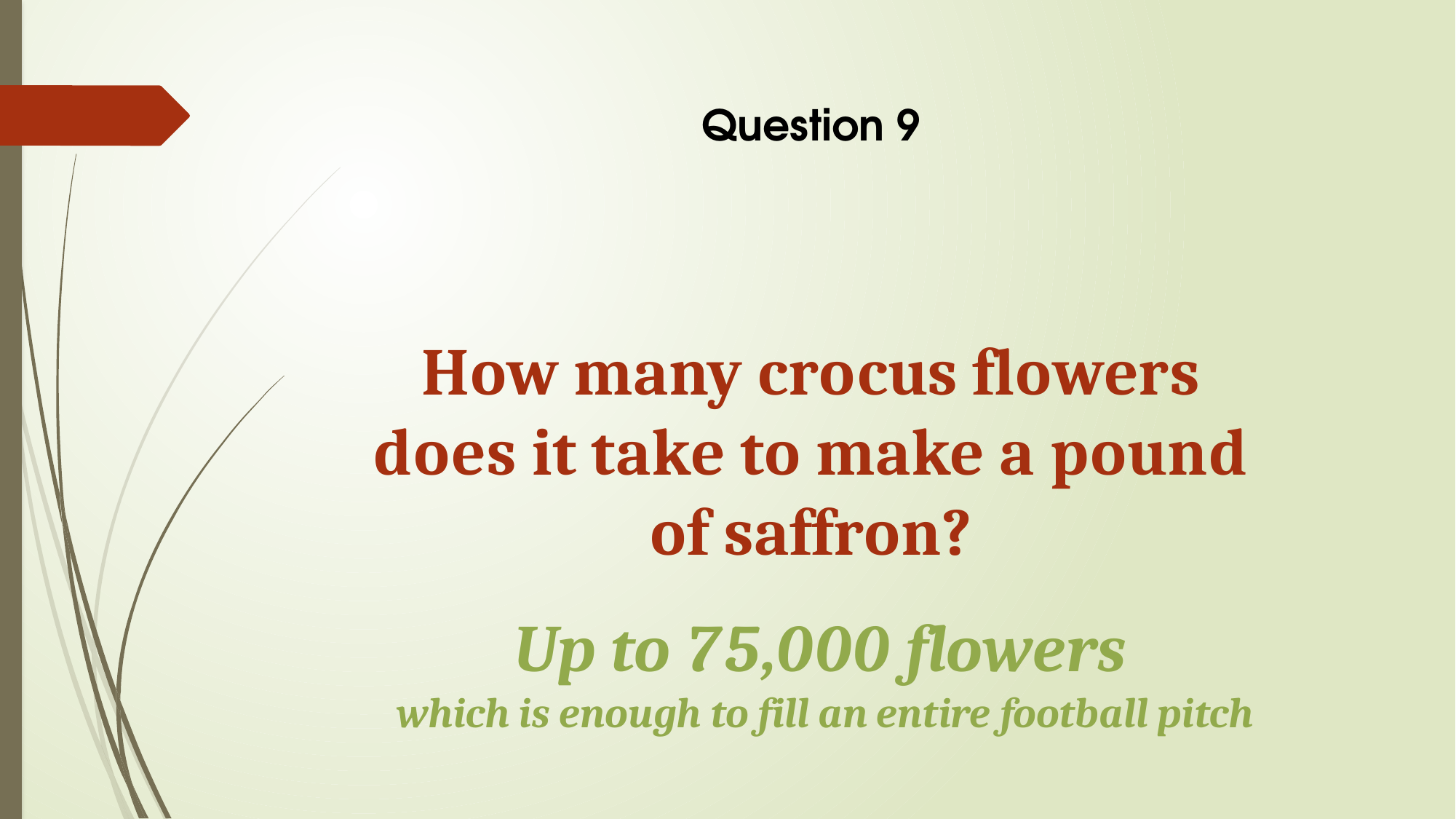

Question 9
How many crocus flowers does it take to make a pound of saffron?
Up to 75,000 flowers
 which is enough to fill an entire football pitch